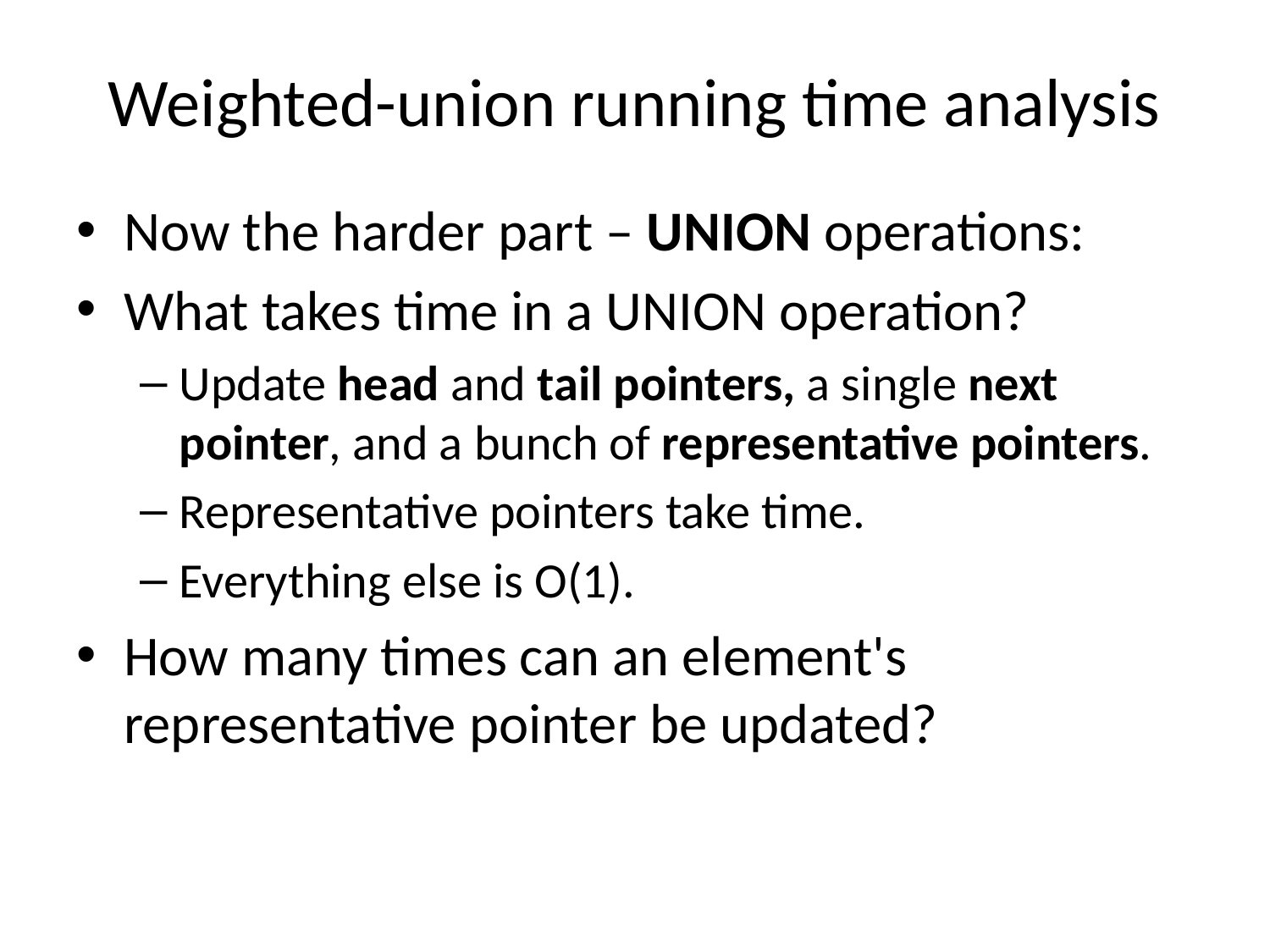

# Weighted-union running time analysis
Now the harder part – UNION operations:
What takes time in a UNION operation?
Update head and tail pointers, a single next pointer, and a bunch of representative pointers.
Representative pointers take time.
Everything else is O(1).
How many times can an element's representative pointer be updated?